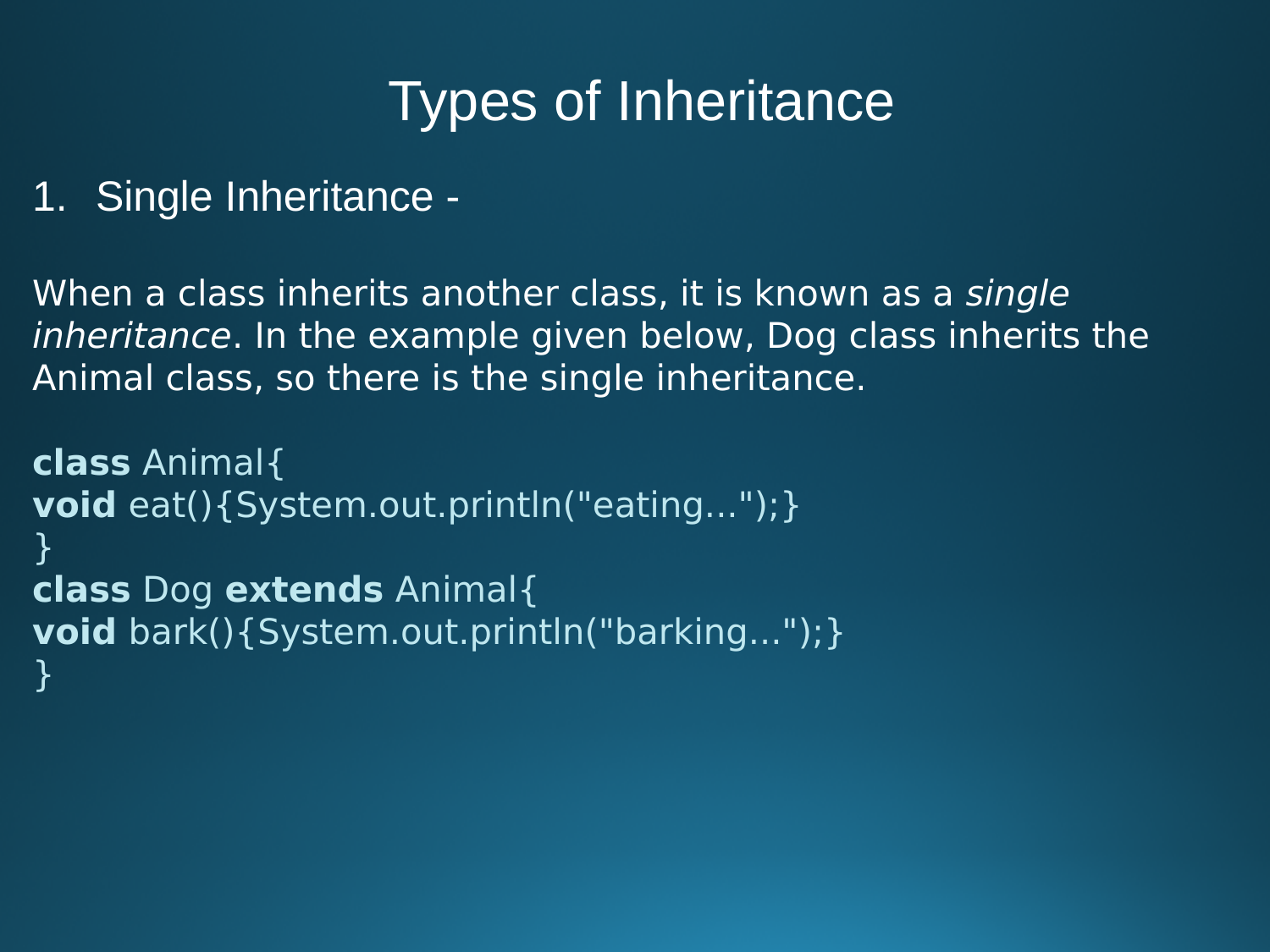

Types of Inheritance
Single Inheritance -

When a class inherits another class, it is known as a single inheritance. In the example given below, Dog class inherits the Animal class, so there is the single inheritance.

class Animal{
void eat(){System.out.println("eating...");}
}
class Dog extends Animal{
void bark(){System.out.println("barking...");}
}